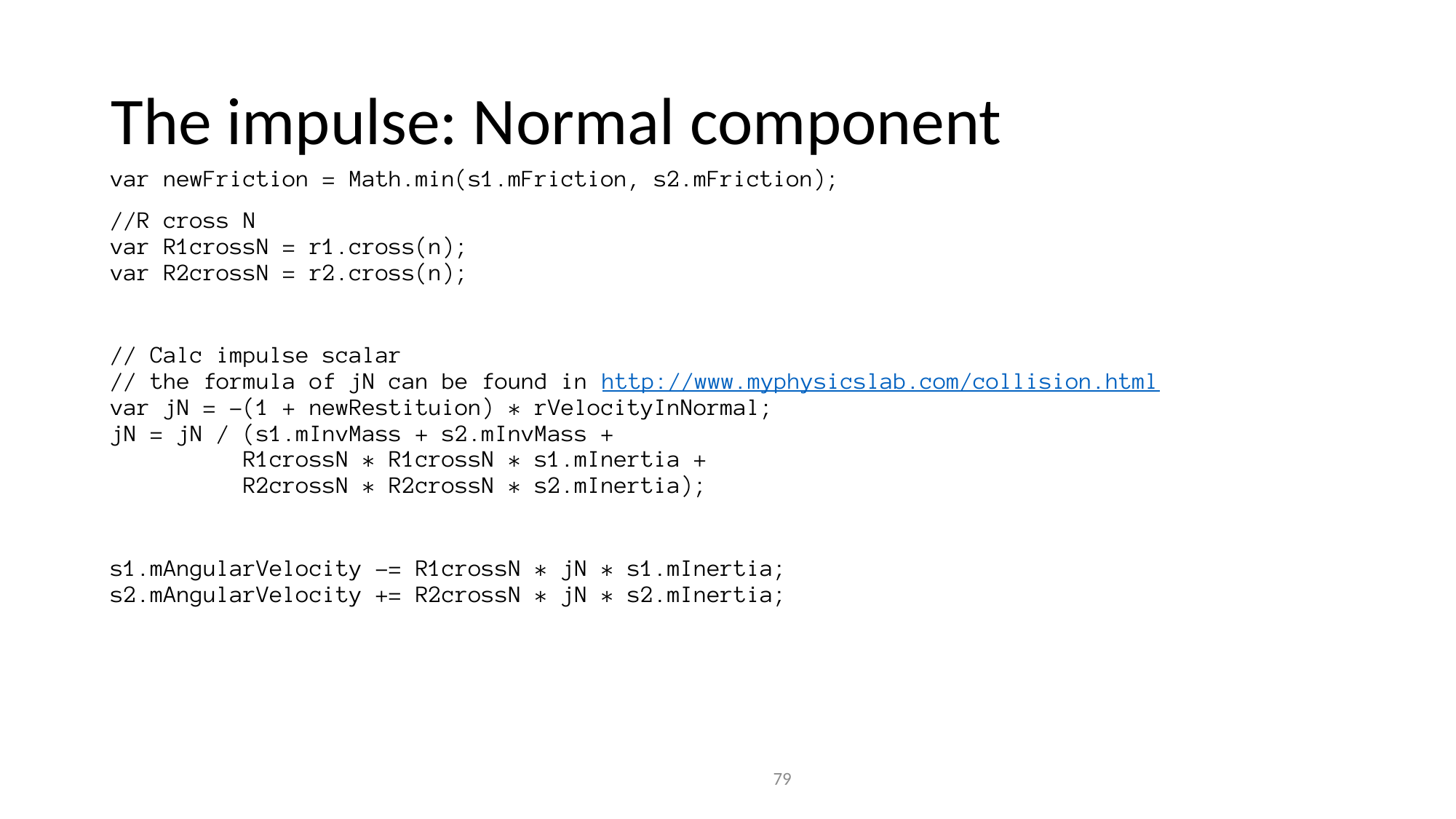

# The impulse: Normal component
var newFriction = Math.min(s1.mFriction, s2.mFriction);
//R cross N
var R1crossN = r1.cross(n);
var R2crossN = r2.cross(n);

// Calc impulse scalar
// the formula of jN can be found in http://www.myphysicslab.com/collision.html
var jN = -(1 + newRestituion) * rVelocityInNormal;
jN = jN / (s1.mInvMass + s2.mInvMass +
          R1crossN * R1crossN * s1.mInertia +
          R2crossN * R2crossN * s2.mInertia);

s1.mAngularVelocity -= R1crossN * jN * s1.mInertia;
s2.mAngularVelocity += R2crossN * jN * s2.mInertia;